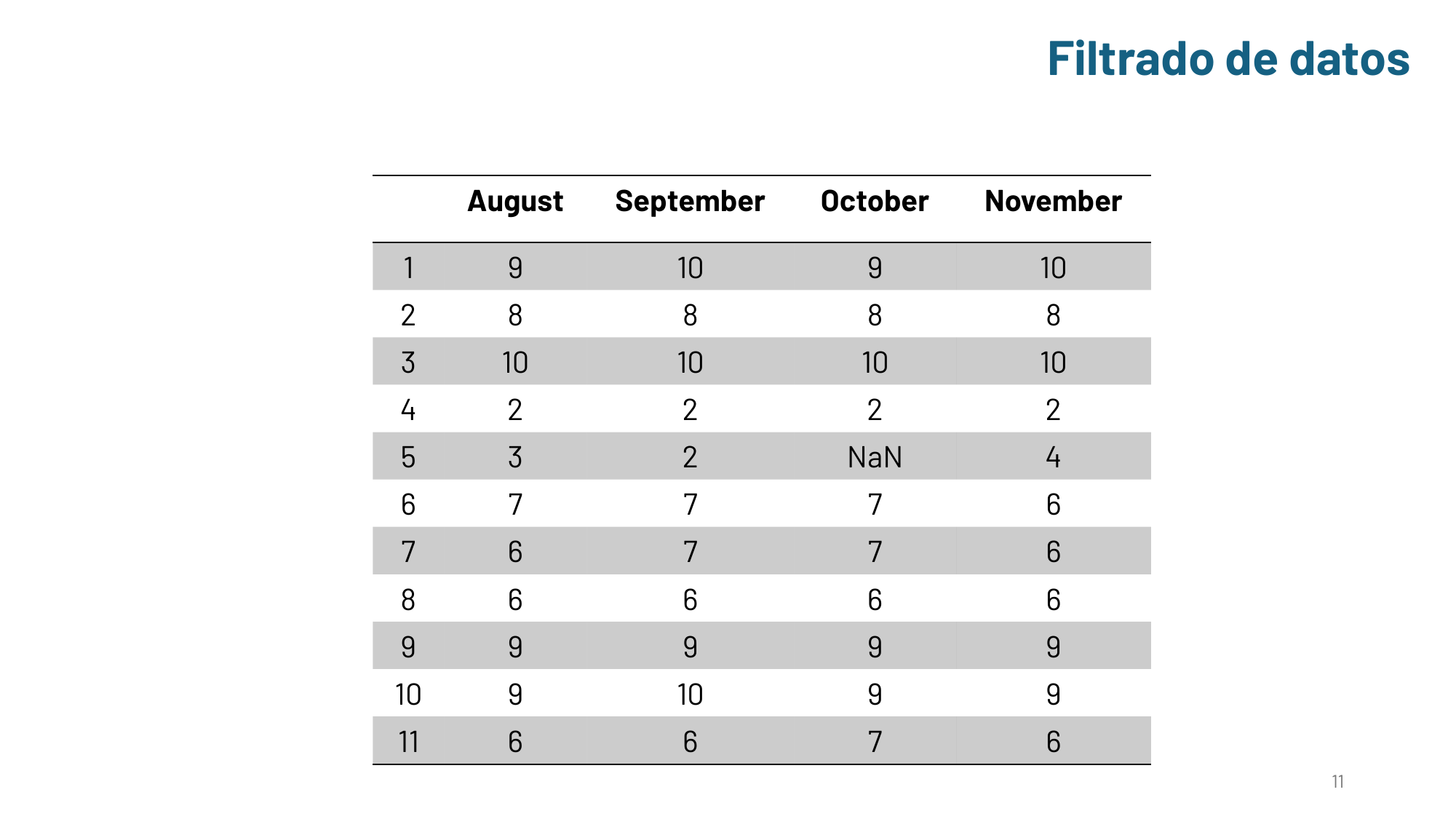

Filtrado de datos
|  | August | September | October | November |
| --- | --- | --- | --- | --- |
| 1 | 9 | 10 | 9 | 10 |
| 2 | 8 | 8 | 8 | 8 |
| 3 | 10 | 10 | 10 | 10 |
| 4 | 2 | 2 | 2 | 2 |
| 5 | 3 | 2 | NaN | 4 |
| 6 | 7 | 7 | 7 | 6 |
| 7 | 6 | 7 | 7 | 6 |
| 8 | 6 | 6 | 6 | 6 |
| 9 | 9 | 9 | 9 | 9 |
| 10 | 9 | 10 | 9 | 9 |
| 11 | 6 | 6 | 7 | 6 |
11